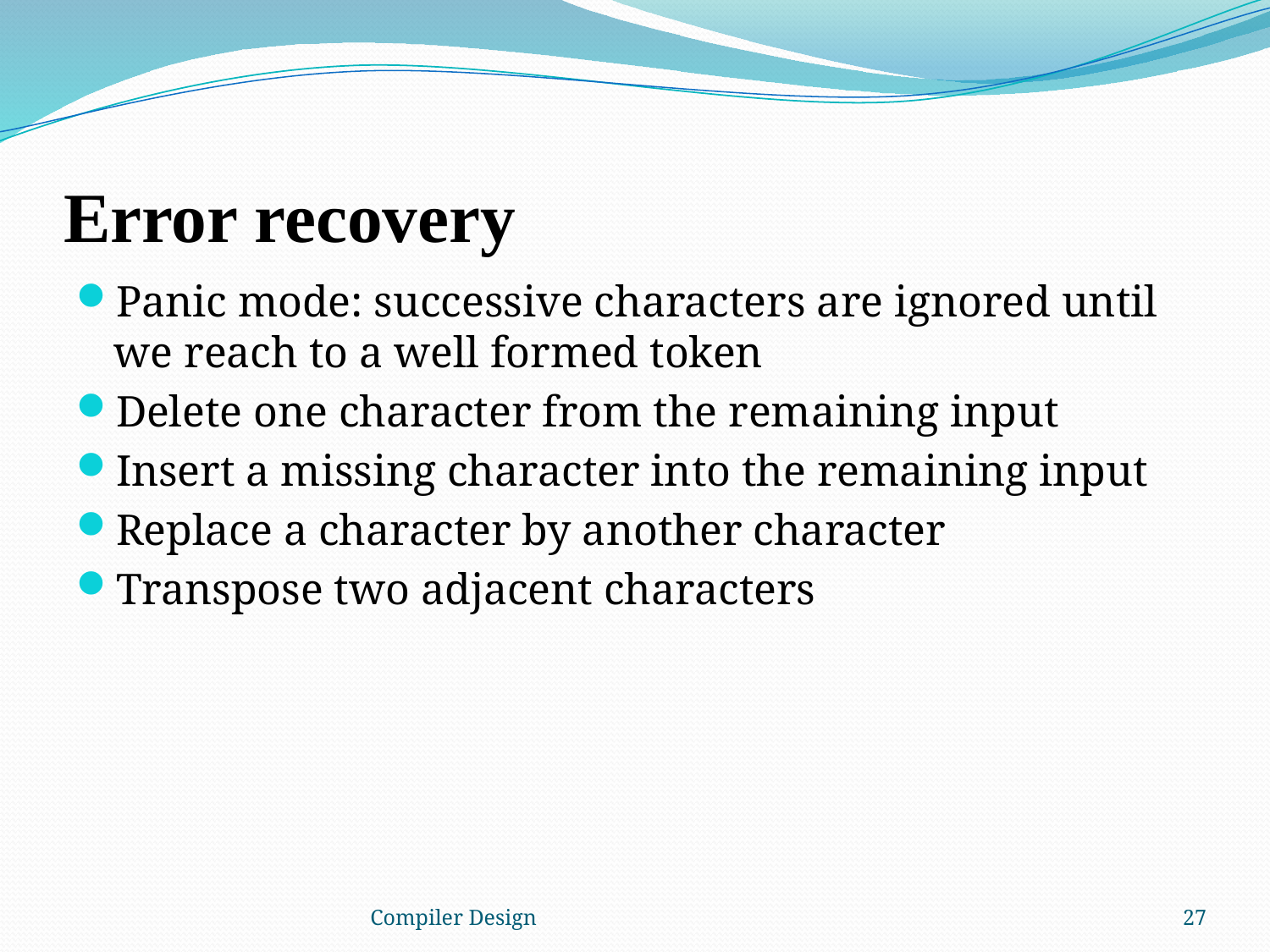

# Error recovery
Panic mode: successive characters are ignored until we reach to a well formed token
Delete one character from the remaining input
Insert a missing character into the remaining input
Replace a character by another character
Transpose two adjacent characters
Compiler Design
27